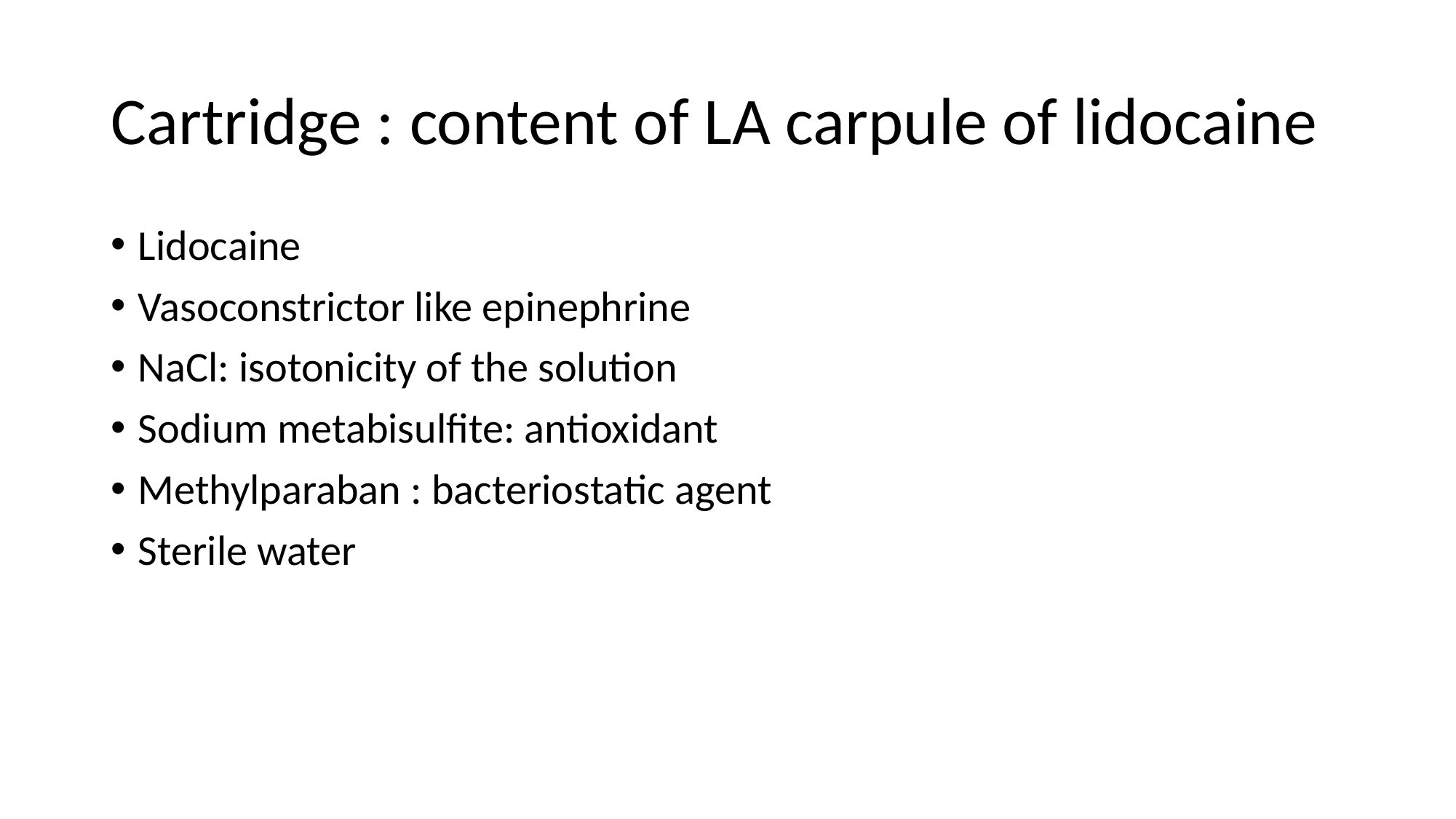

# Cartridge : content of LA carpule of lidocaine
Lidocaine
Vasoconstrictor like epinephrine
NaCl: isotonicity of the solution
Sodium metabisulfite: antioxidant
Methylparaban : bacteriostatic agent
Sterile water